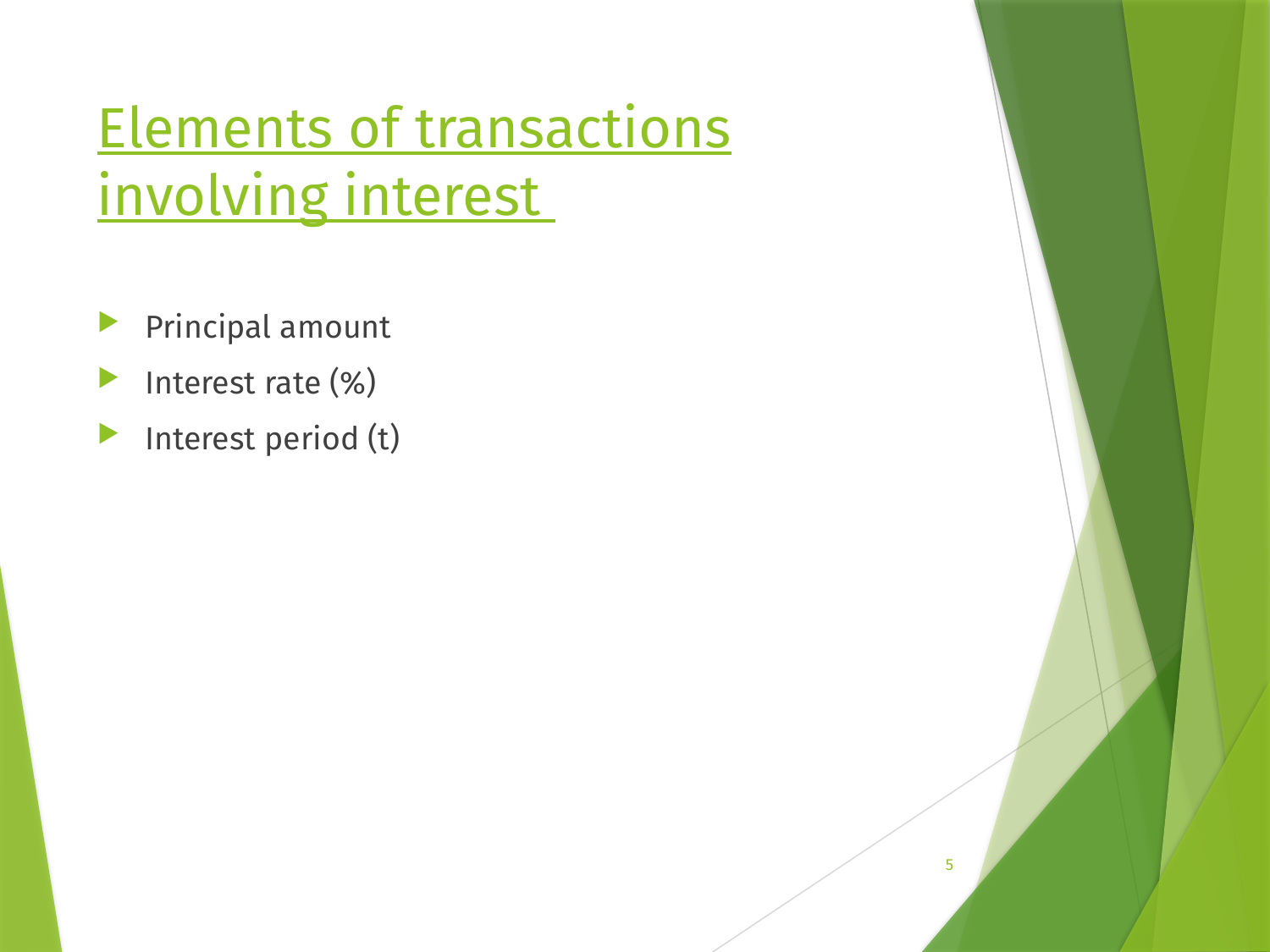

# Elements of transactions involving interest
Principal amount
Interest rate (%)
Interest period (t)

5